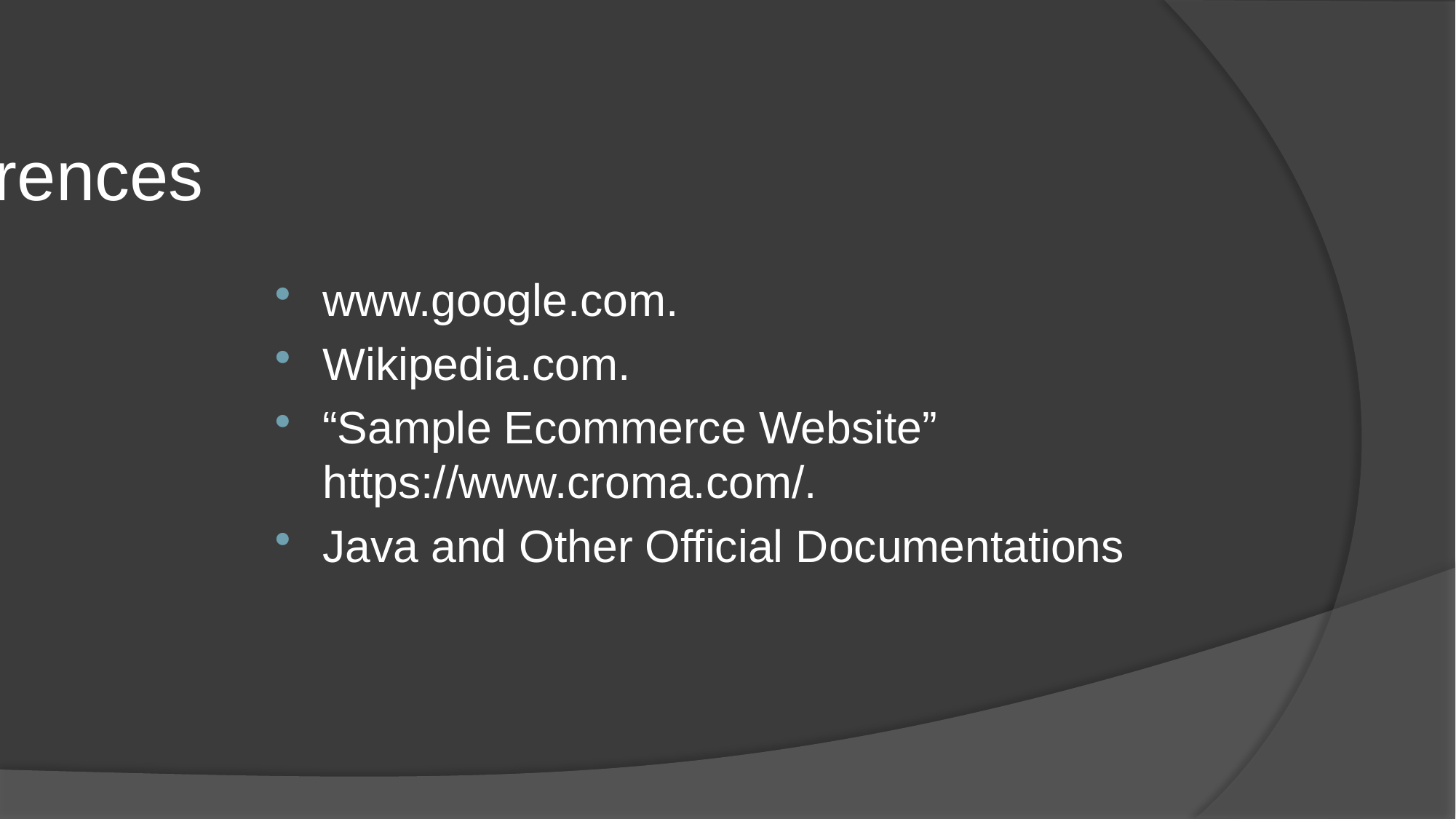

# References
www.google.com.
Wikipedia.com.
“Sample Ecommerce Website”  https://www.croma.com/.
Java and Other Official Documentations